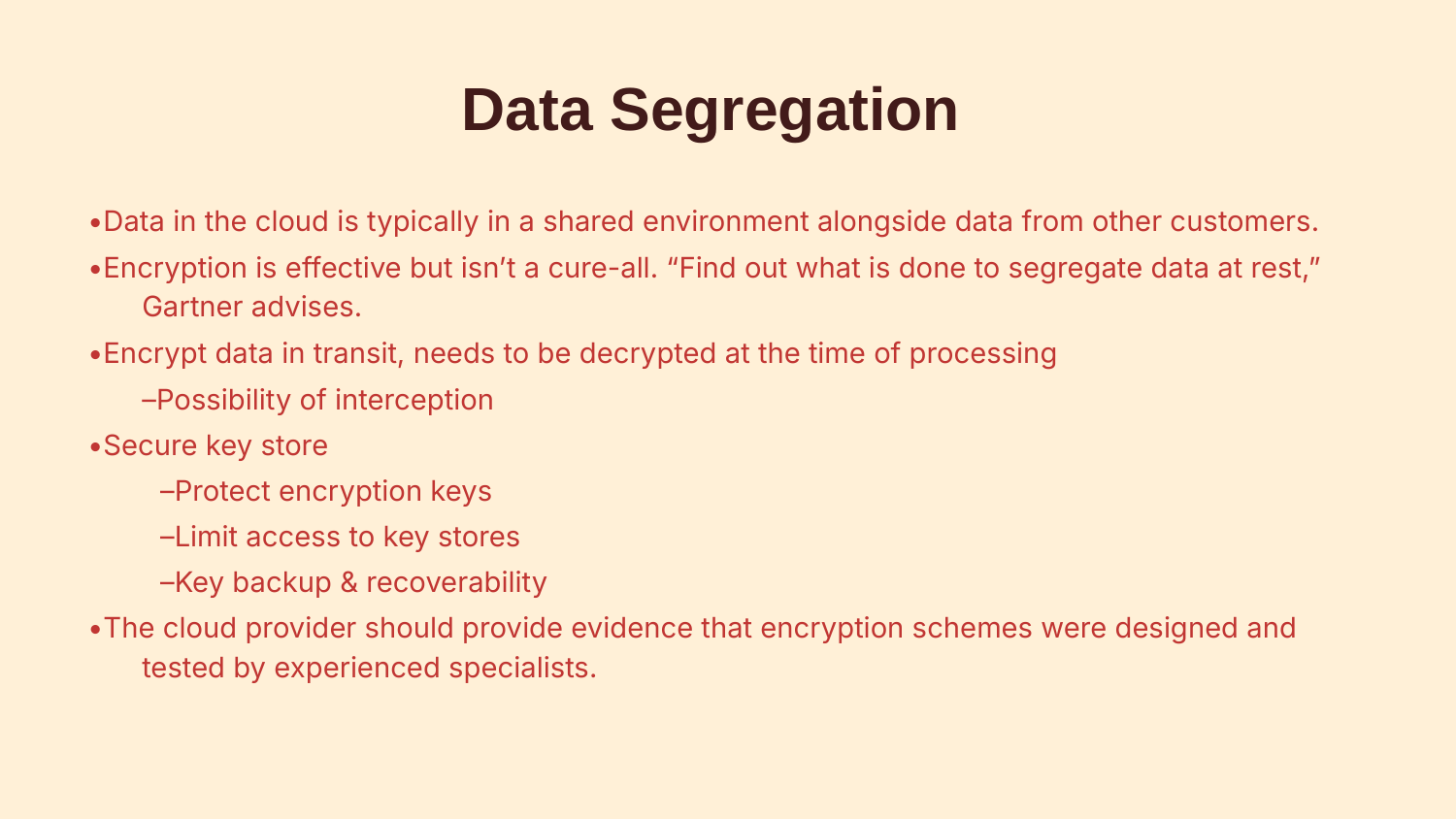

# Data Segregation
•Data in the cloud is typically in a shared environment alongside data from other customers.
•Encryption is effective but isn’t a cure-all. “Find out what is done to segregate data at rest,” Gartner advises.
•Encrypt data in transit, needs to be decrypted at the time of processing
	–Possibility of interception
•Secure key store
–Protect encryption keys
–Limit access to key stores
–Key backup & recoverability
•The cloud provider should provide evidence that encryption schemes were designed and tested by experienced specialists.